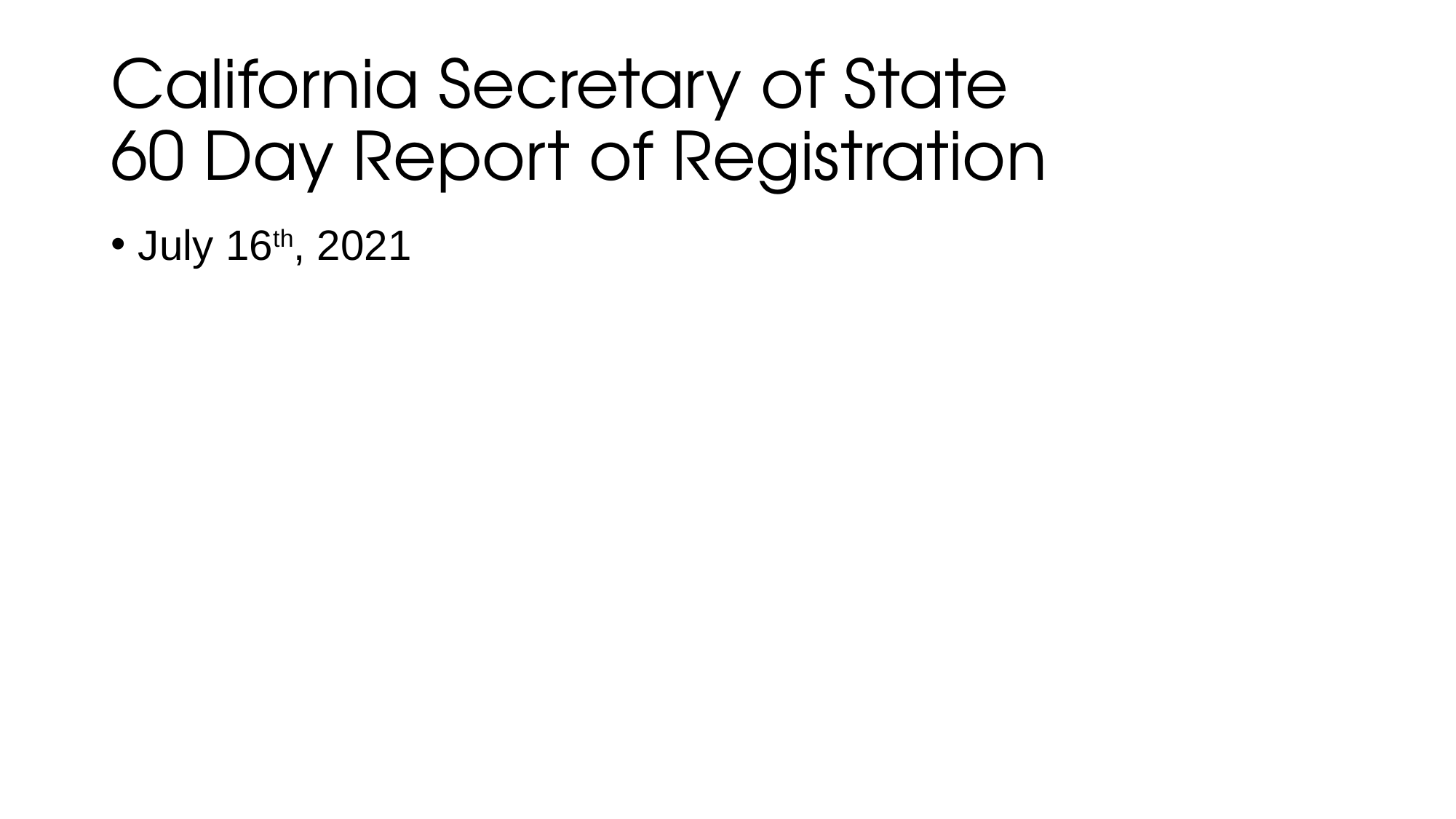

# California Secretary of State 60 Day Report of Registration
July 16th, 2021